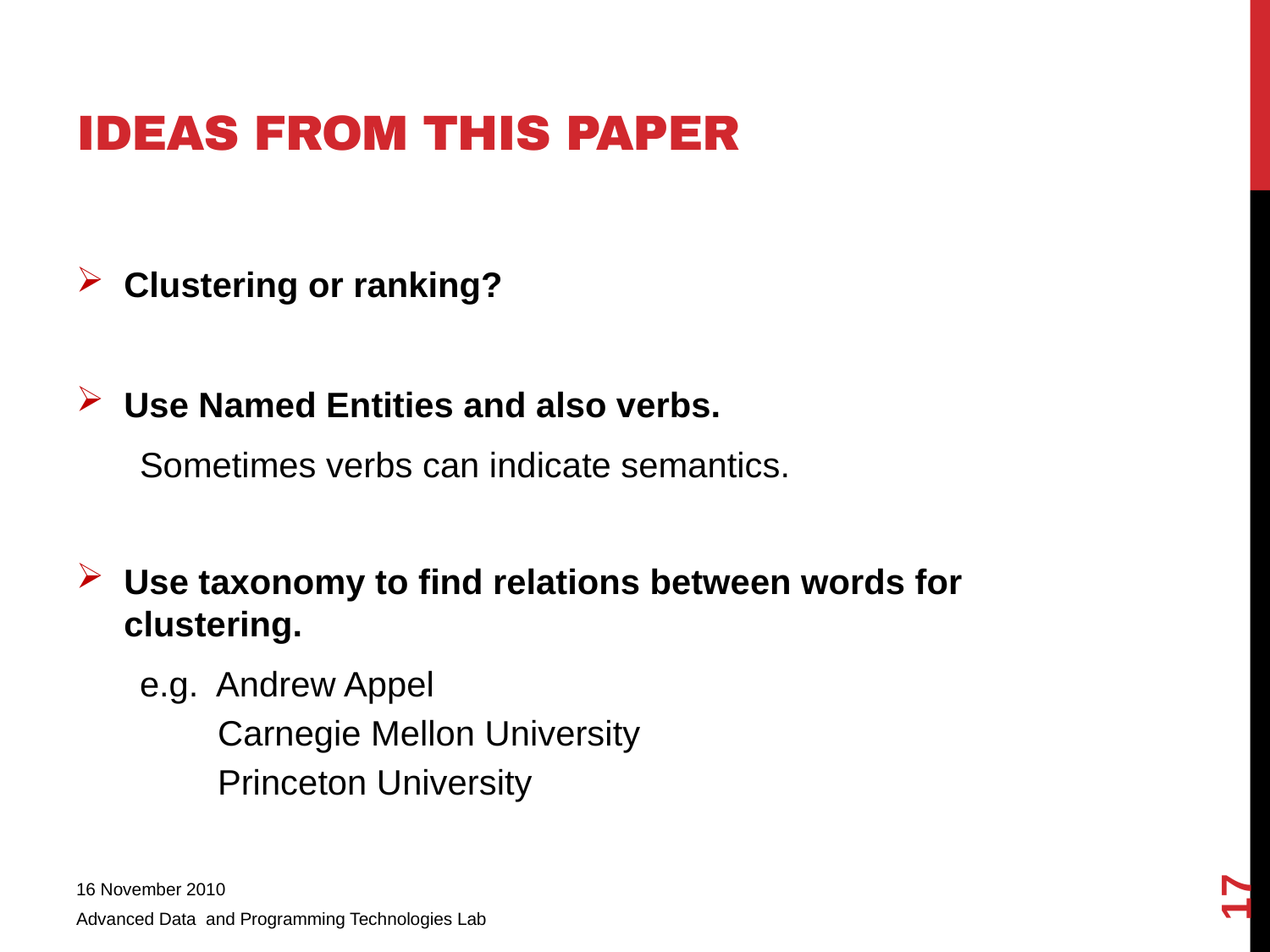

# Ideas from this paper

Clustering or ranking?

Use Named Entities and also verbs.
Sometimes verbs can indicate semantics.

Use taxonomy to find relations between words for clustering.
e.g.  Andrew Appel
        Carnegie Mellon University
        Princeton University
17
16 November 2010
Advanced Data  and Programming Technologies Lab